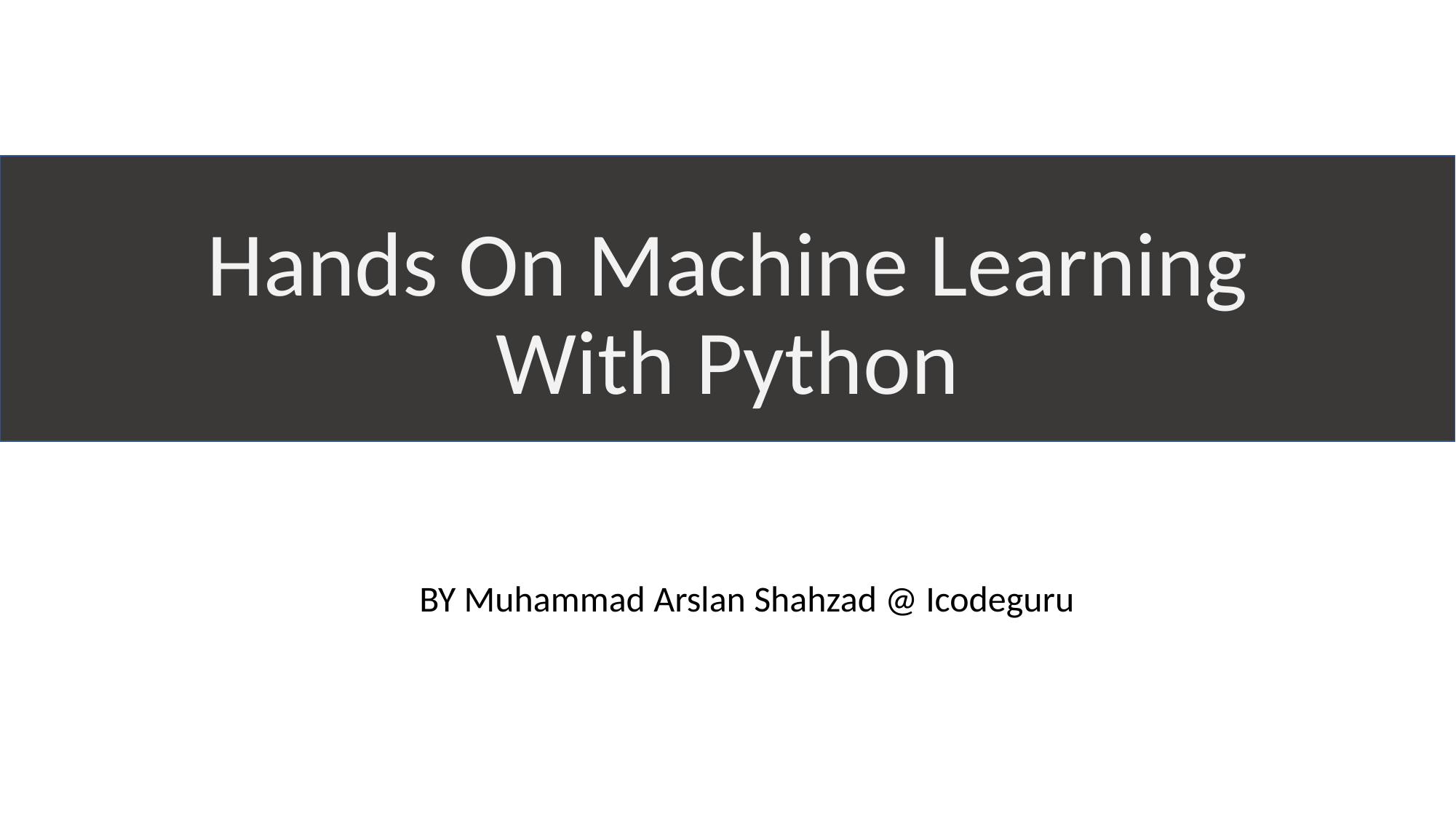

# Hands On Machine Learning With Python

BY Muhammad Arslan Shahzad @ Icodeguru